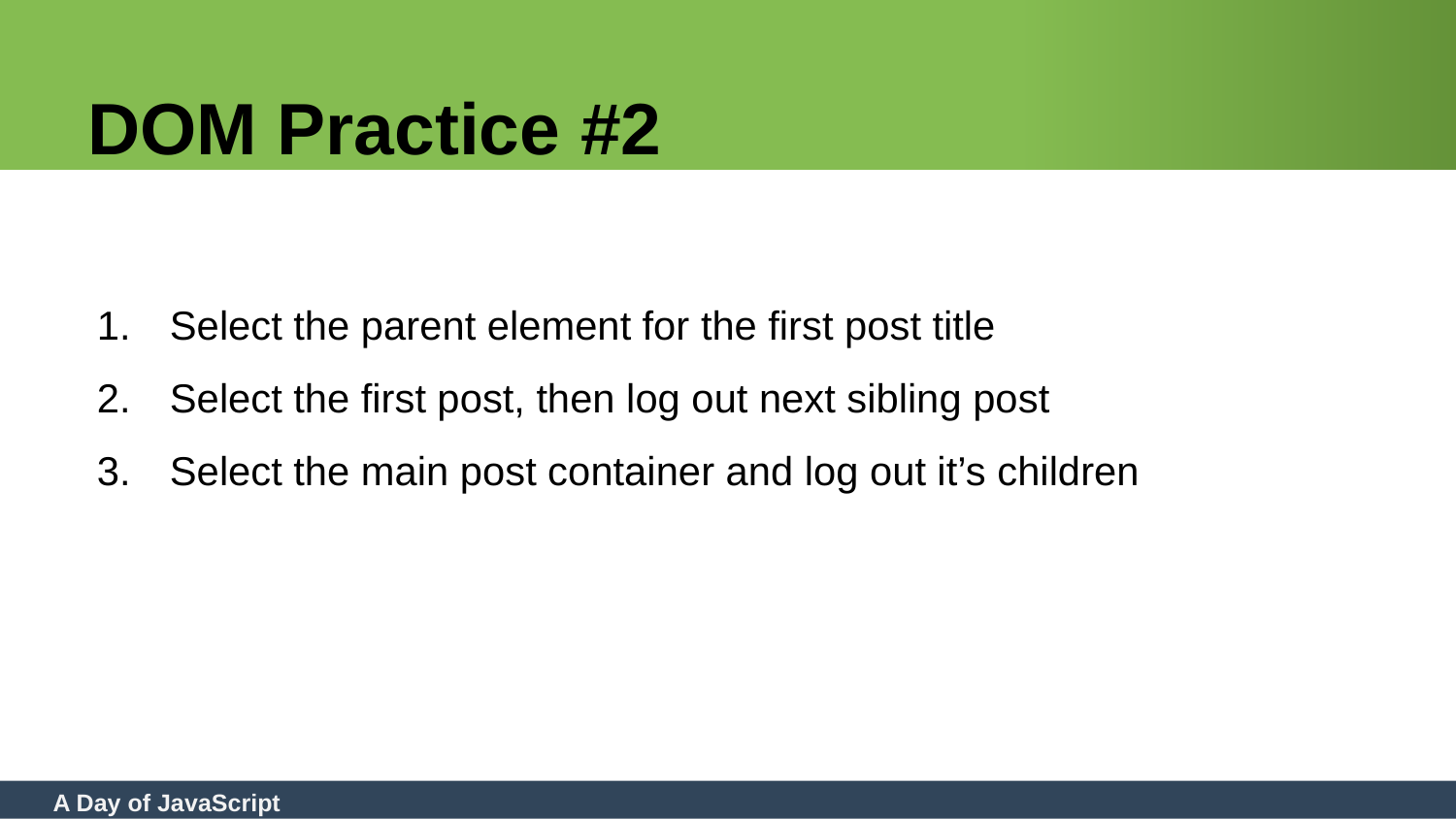

# DOM Practice #2

Select the parent element for the first post title
Select the first post, then log out next sibling post
Select the main post container and log out it’s children